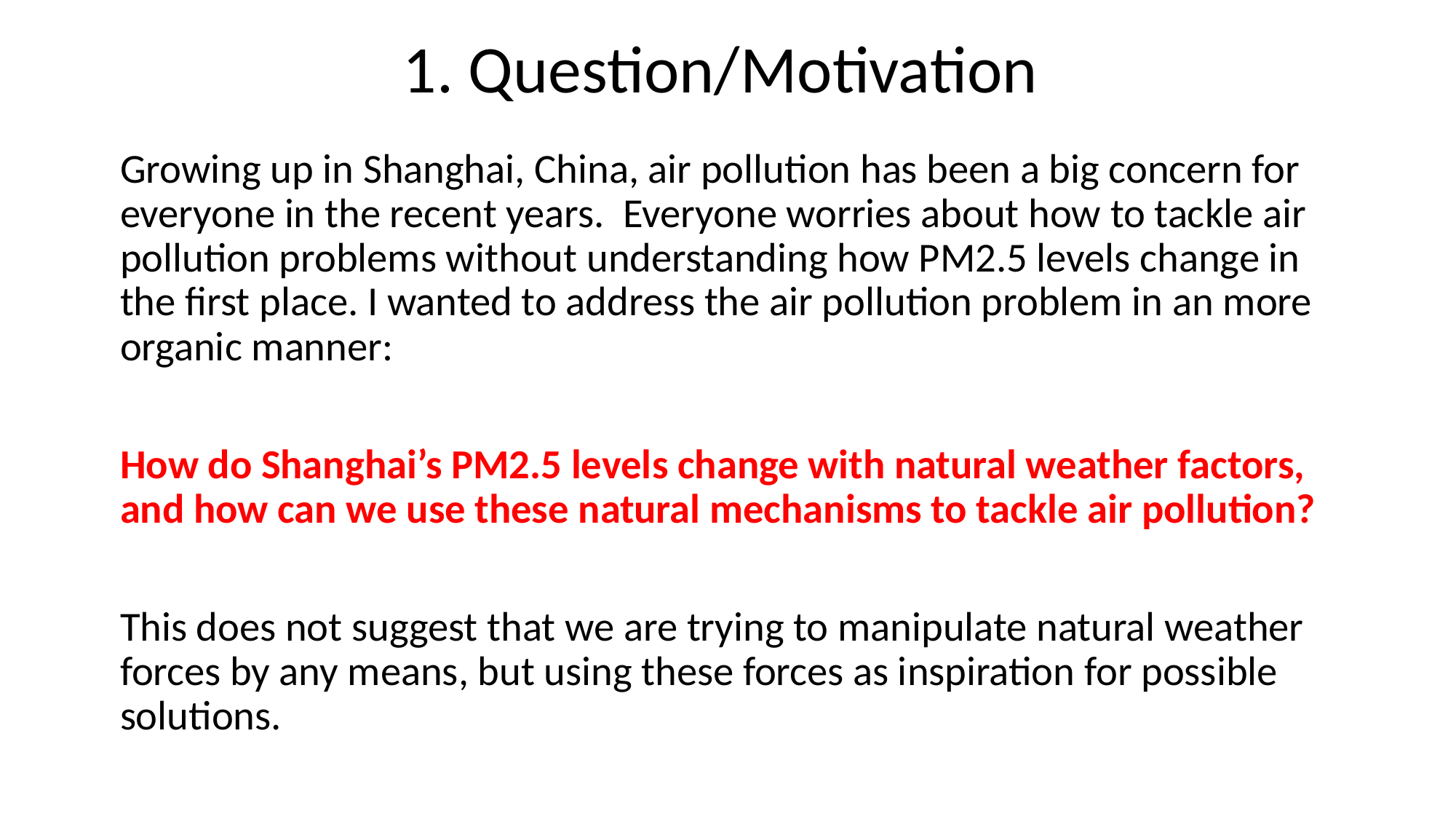

# 1. Question/Motivation
Growing up in Shanghai, China, air pollution has been a big concern for everyone in the recent years.  Everyone worries about how to tackle air pollution problems without understanding how PM2.5 levels change in the first place. I wanted to address the air pollution problem in an more organic manner:

How do Shanghai’s PM2.5 levels change with natural weather factors, and how can we use these natural mechanisms to tackle air pollution?

This does not suggest that we are trying to manipulate natural weather forces by any means, but using these forces as inspiration for possible solutions.